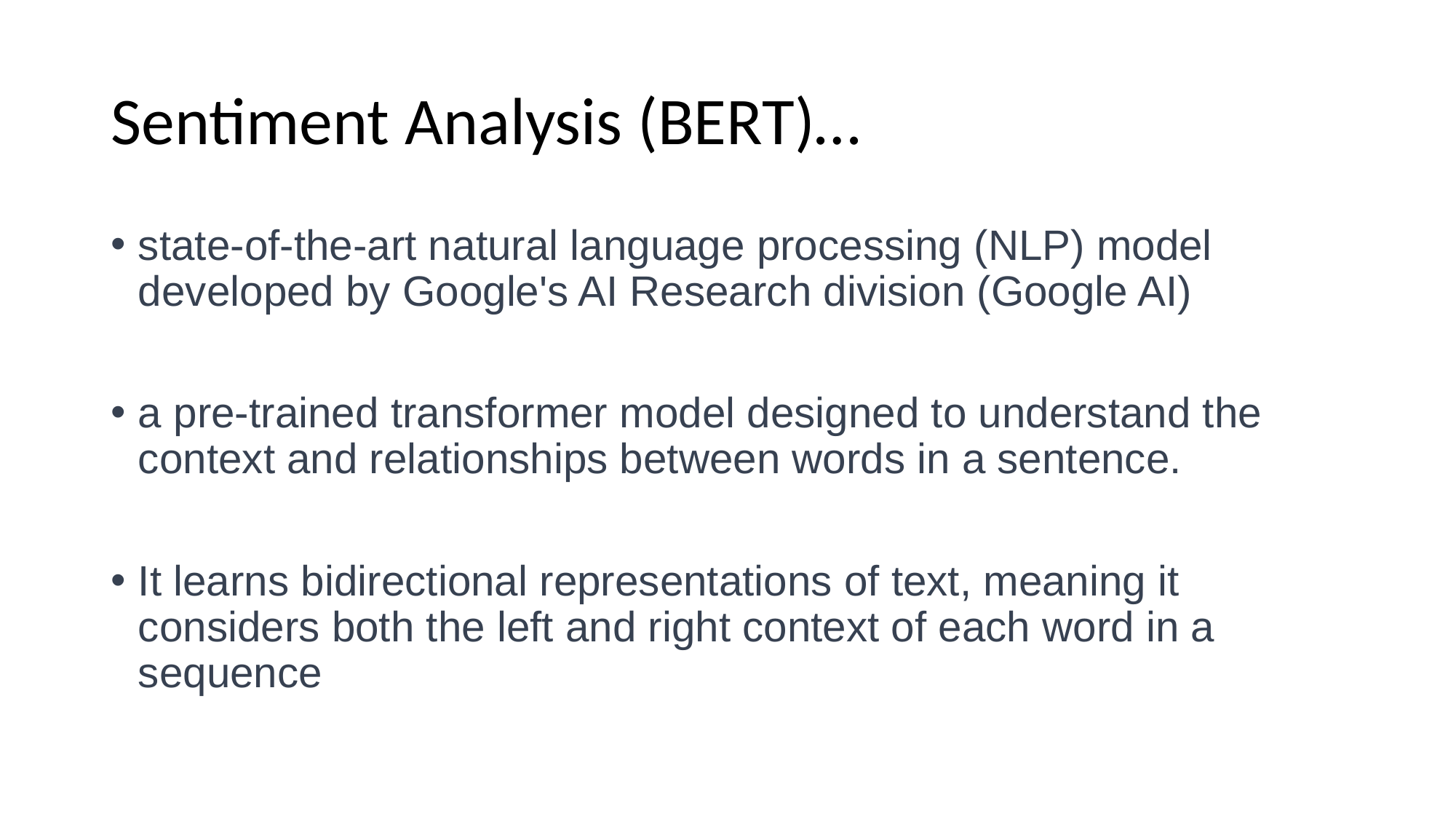

# Sentiment Analysis (BERT)…
state-of-the-art natural language processing (NLP) model developed by Google's AI Research division (Google AI)

a pre-trained transformer model designed to understand the context and relationships between words in a sentence.

It learns bidirectional representations of text, meaning it considers both the left and right context of each word in a sequence